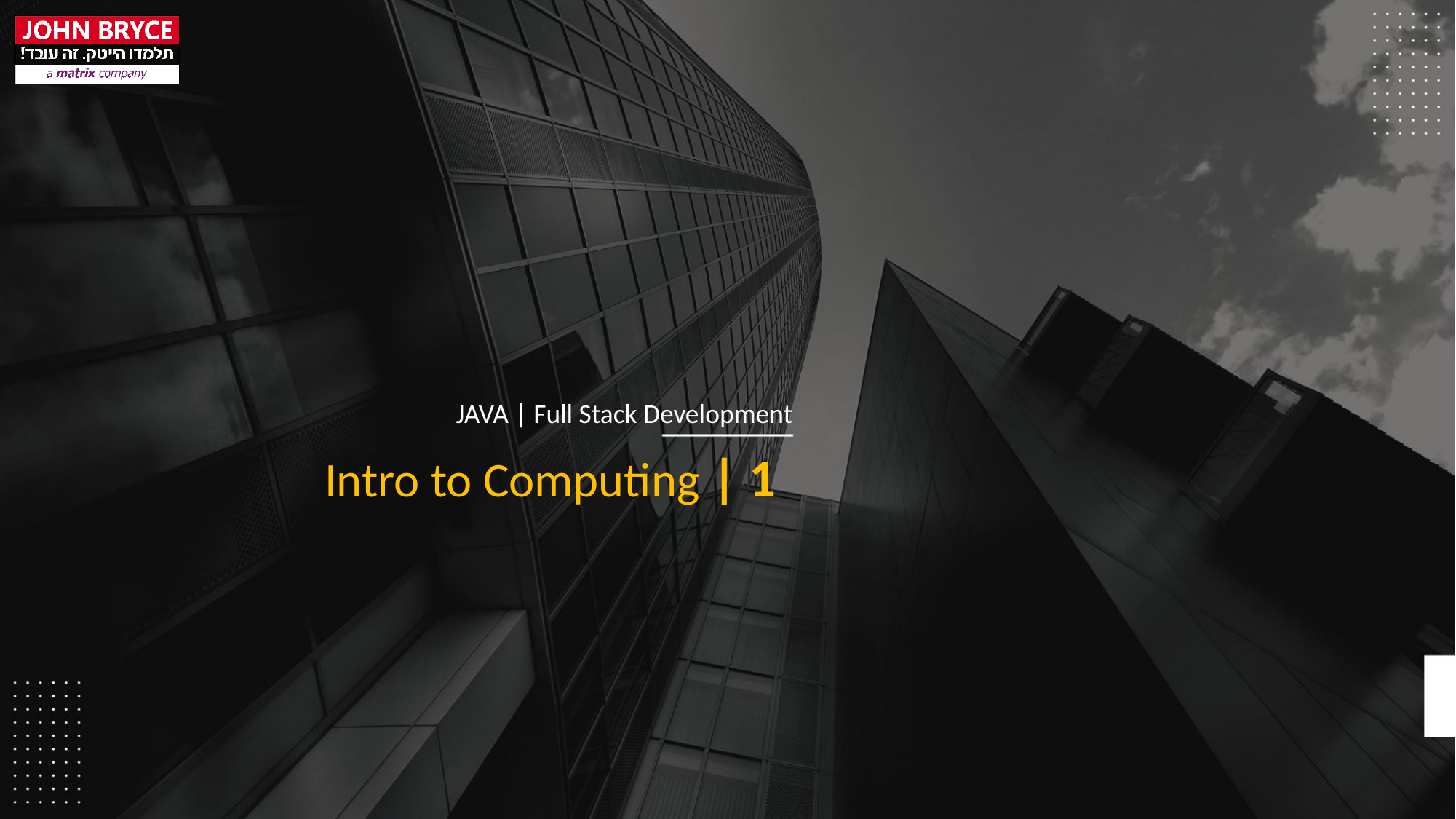

JAVA | Full Stack Development
1 | Intro to Computing